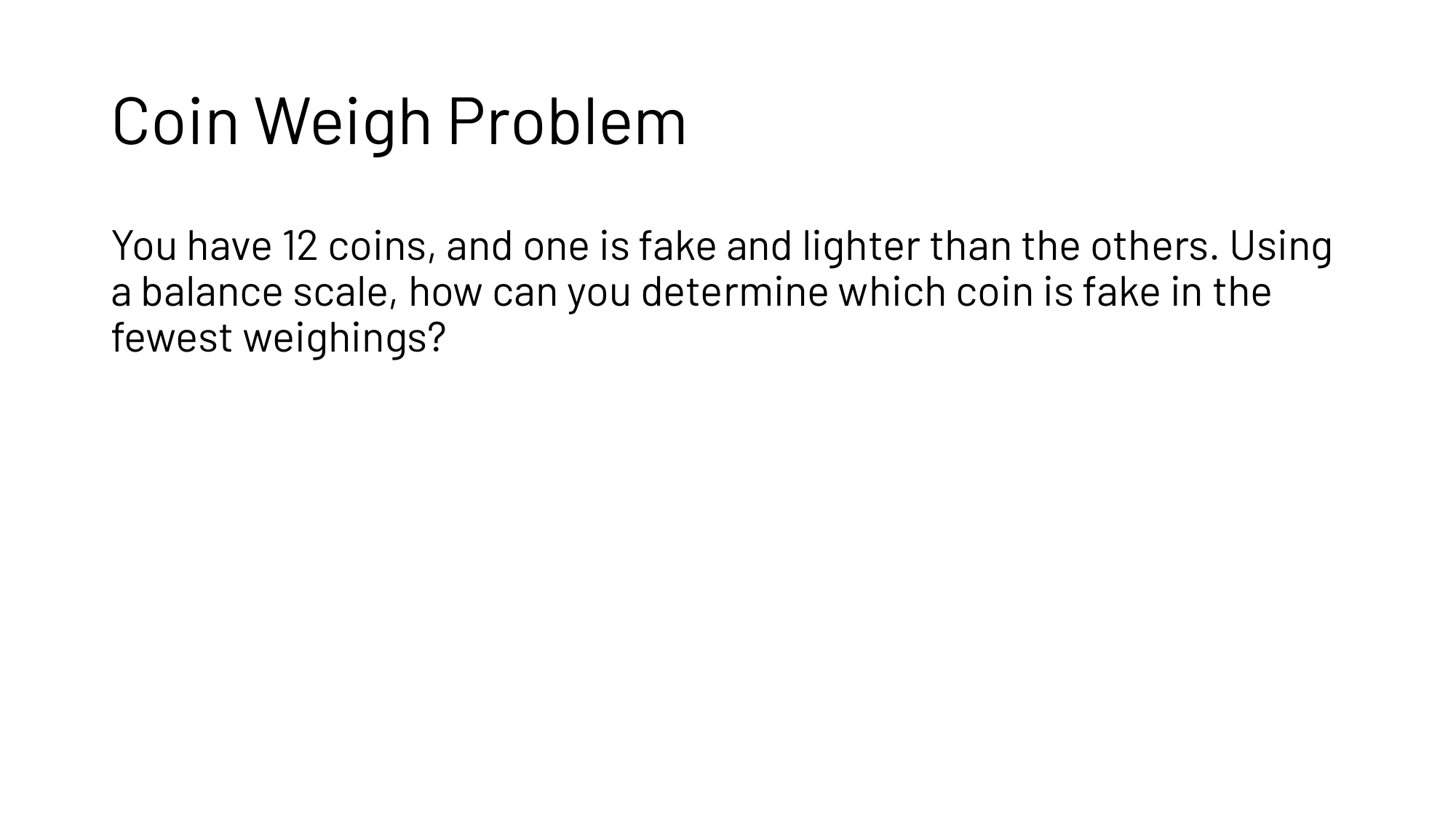

# Coin Weigh Problem
You have 12 coins, and one is fake and lighter than the others. Using a balance scale, how can you determine which coin is fake in the fewest weighings?